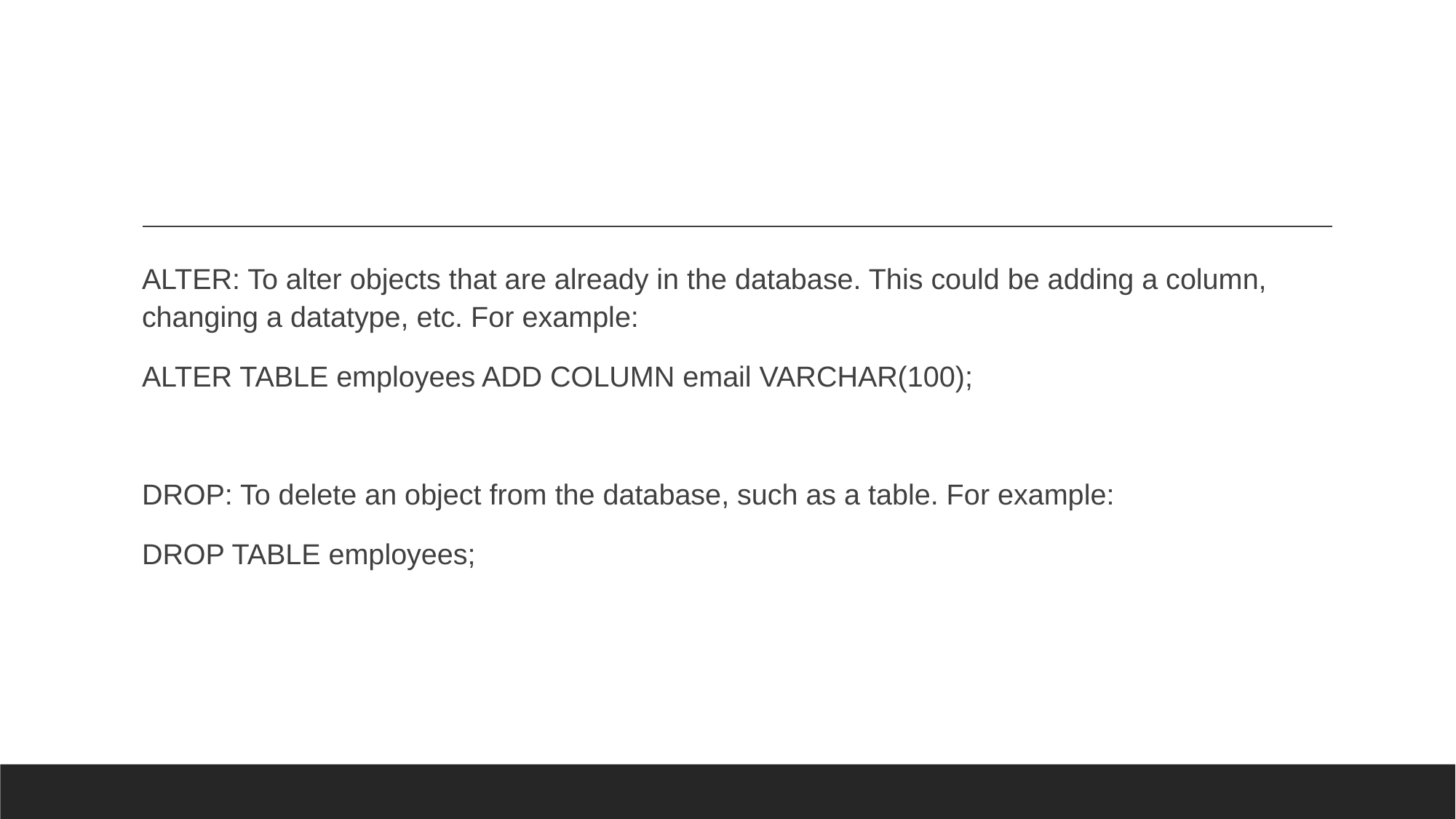

#
ALTER: To alter objects that are already in the database. This could be adding a column, changing a datatype, etc. For example:
ALTER TABLE employees ADD COLUMN email VARCHAR(100);

DROP: To delete an object from the database, such as a table. For example:
DROP TABLE employees;